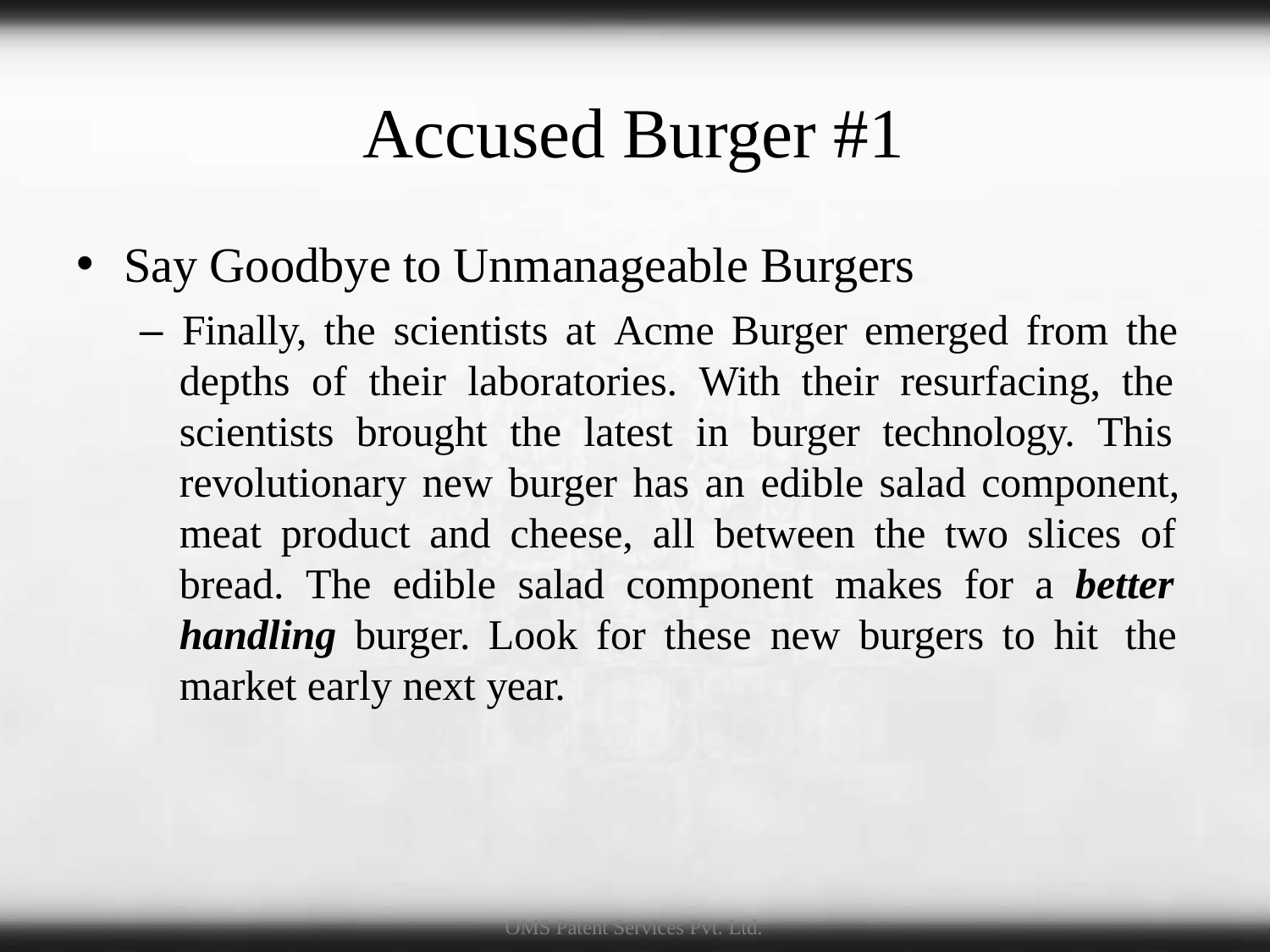

# Accused Burger #1
Say Goodbye to Unmanageable Burgers
– Finally, the scientists at Acme Burger emerged from the  depths of their laboratories. With their resurfacing, the  scientists brought the latest in burger technology. This  revolutionary new burger has an edible salad component,  meat product and cheese, all between the two slices of  bread. The edible salad component makes for a better  handling burger. Look for these new burgers to hit the  market early next year.
OMS Patent Services Pvt. Ltd.